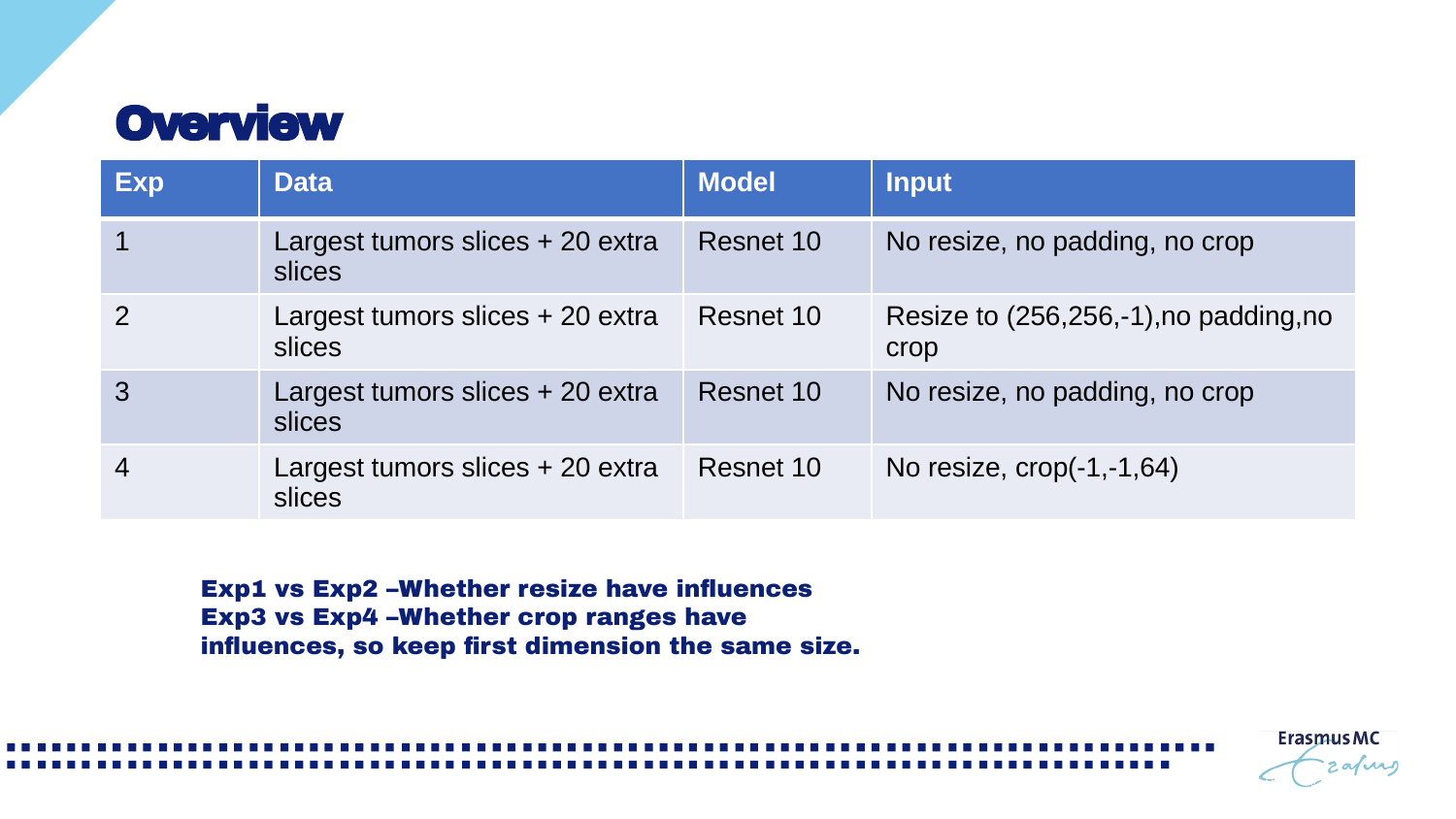

# Overview
| Exp | Data | Model | Input |
| --- | --- | --- | --- |
| 1 | Largest tumors slices + 20 extra slices | Resnet 10 | No resize, no padding, no crop |
| 2 | Largest tumors slices + 20 extra slices | Resnet 10 | Resize to (256,256,-1),no padding,no crop |
| 3 | Largest tumors slices + 20 extra slices | Resnet 10 | No resize, no padding, no crop |
| 4 | Largest tumors slices + 20 extra slices | Resnet 10 | No resize, crop(-1,-1,64) |
Exp1 vs Exp2 –Whether resize have influences
Exp3 vs Exp4 –Whether crop ranges have influences, so keep first dimension the same size.